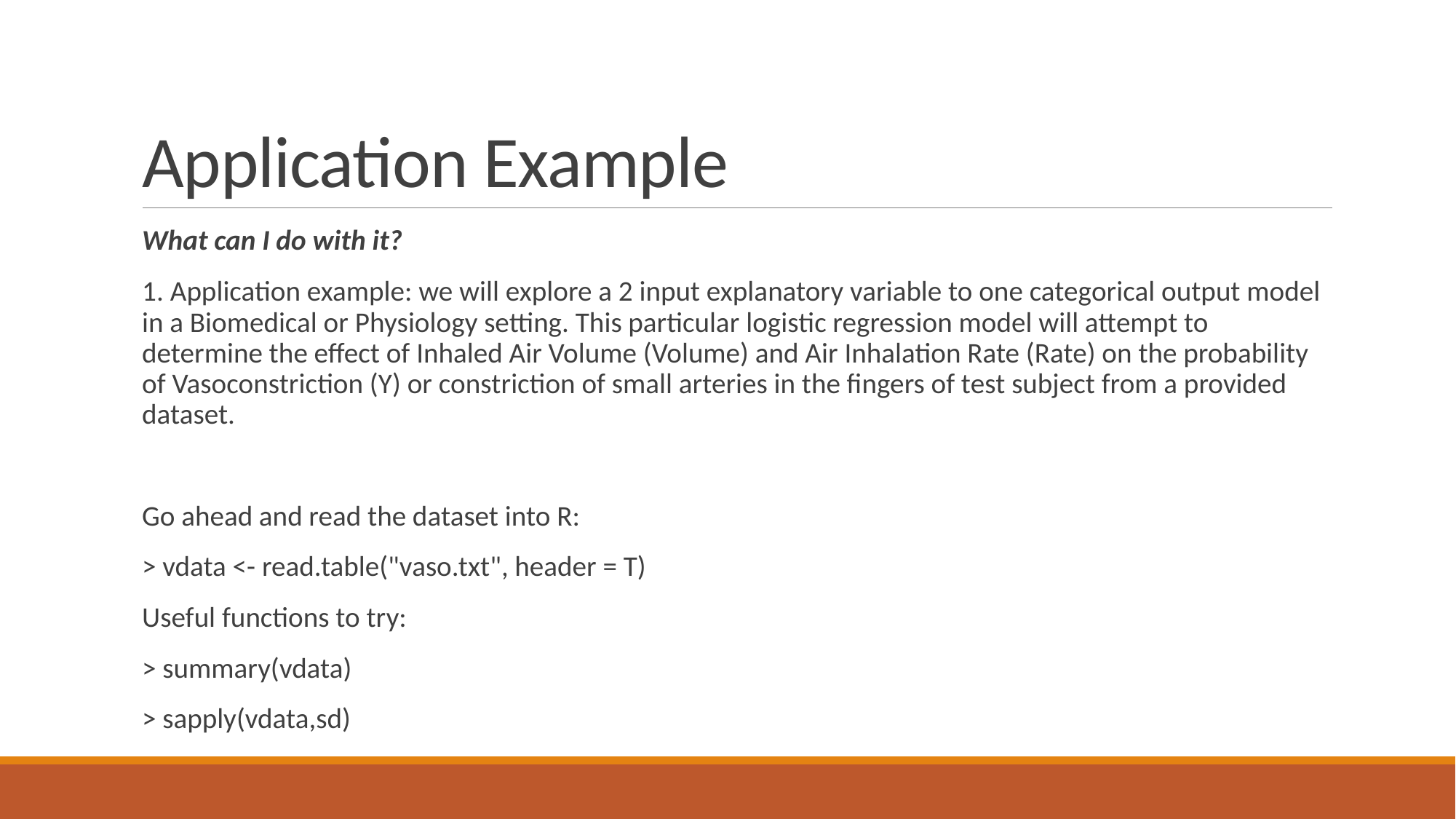

# Application Example
What can I do with it?
1. Application example: we will explore a 2 input explanatory variable to one categorical output model in a Biomedical or Physiology setting. This particular logistic regression model will attempt to determine the effect of Inhaled Air Volume (Volume) and Air Inhalation Rate (Rate) on the probability of Vasoconstriction (Y) or constriction of small arteries in the fingers of test subject from a provided dataset.

Go ahead and read the dataset into R:
> vdata <- read.table("vaso.txt", header = T)
Useful functions to try:
> summary(vdata)
> sapply(vdata,sd)